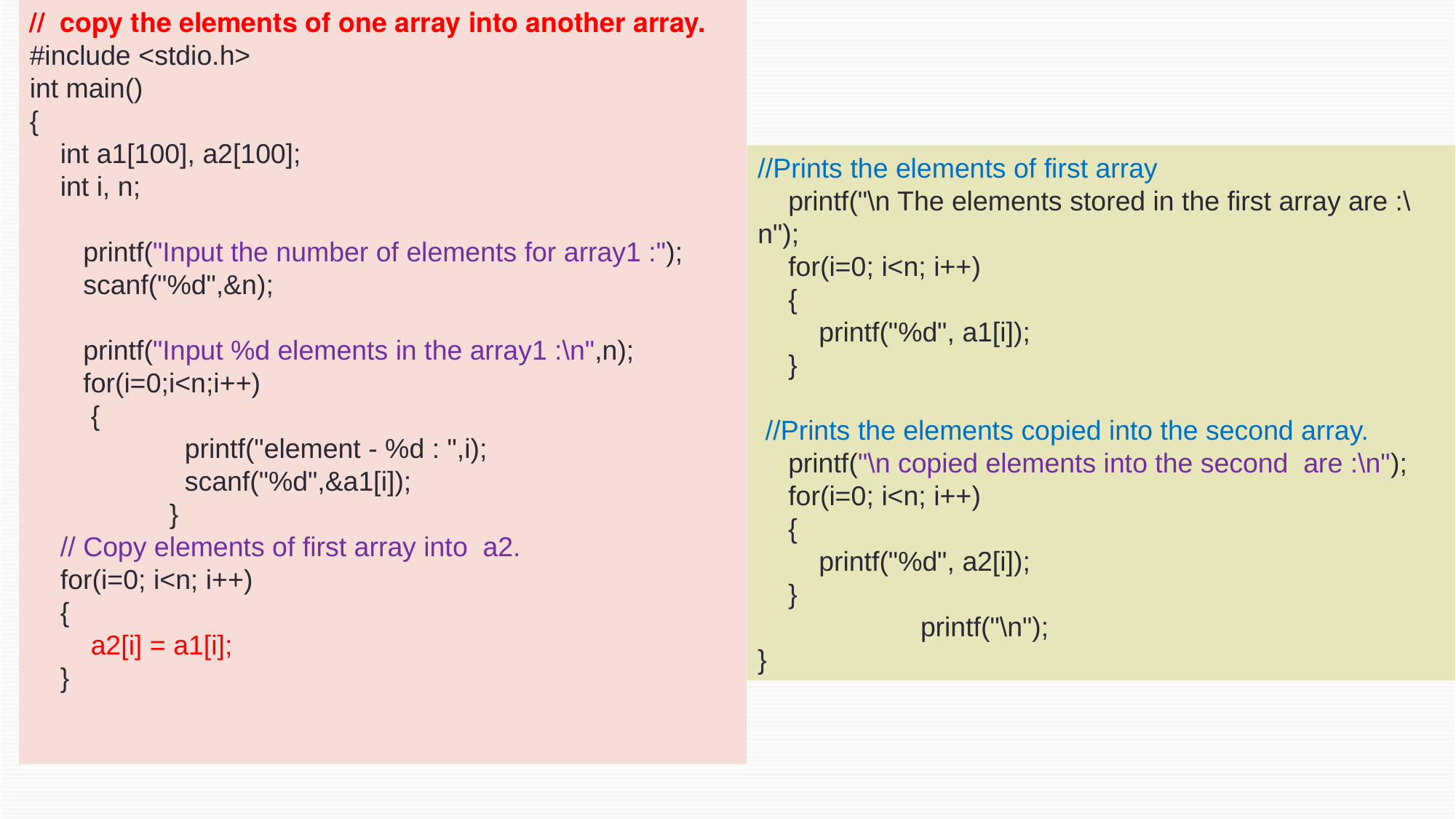

//  copy the elements of one array into another array.
#include <stdio.h>
int main()
{
    int a1[100], a2[100];
    int i, n;

       printf("Input the number of elements for array1 :");
       scanf("%d",&n);

       printf("Input %d elements in the array1 :\n",n);
       for(i=0;i<n;i++)
        {
	      printf("element - %d : ",i);
	      scanf("%d",&a1[i]);
	    }
    // Copy elements of first array into  a2.
    for(i=0; i<n; i++)
    {
        a2[i] = a1[i];
    }

//Prints the elements of first array
    printf("\n The elements stored in the first array are :\n");
    for(i=0; i<n; i++)
    {
        printf("%d", a1[i]);
    }

 //Prints the elements copied into the second array.
    printf("\n copied elements into the second  are :\n");
    for(i=0; i<n; i++)
    {
        printf("%d", a2[i]);
    }
	       printf("\n");
}